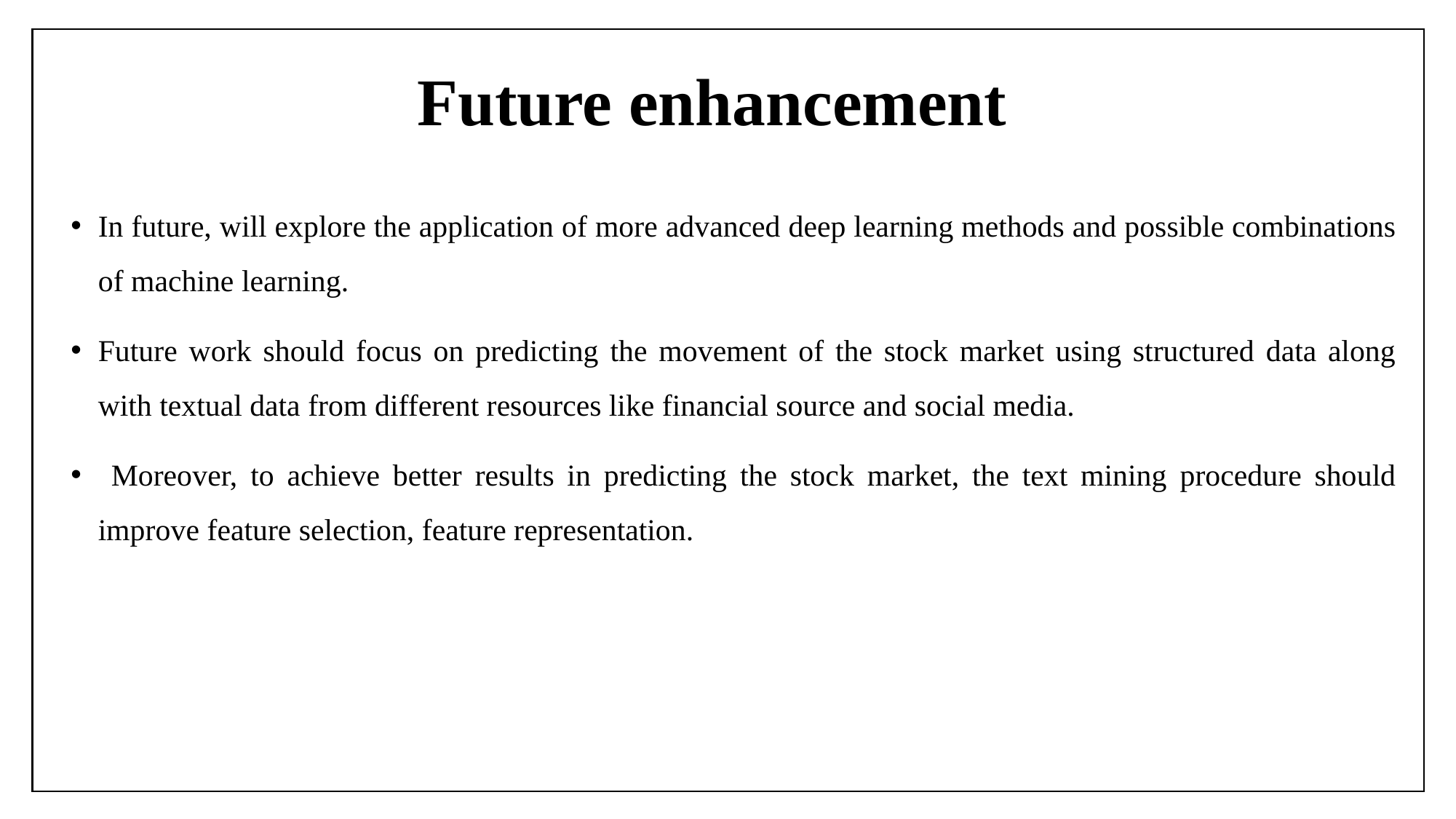

# Future enhancement

In future, will explore the application of more advanced deep learning methods and possible combinations of machine learning.
Future work should focus on predicting the movement of the stock market using structured data along with textual data from different resources like financial source and social media.
 Moreover, to achieve better results in predicting the stock market, the text mining procedure should improve feature selection, feature representation.